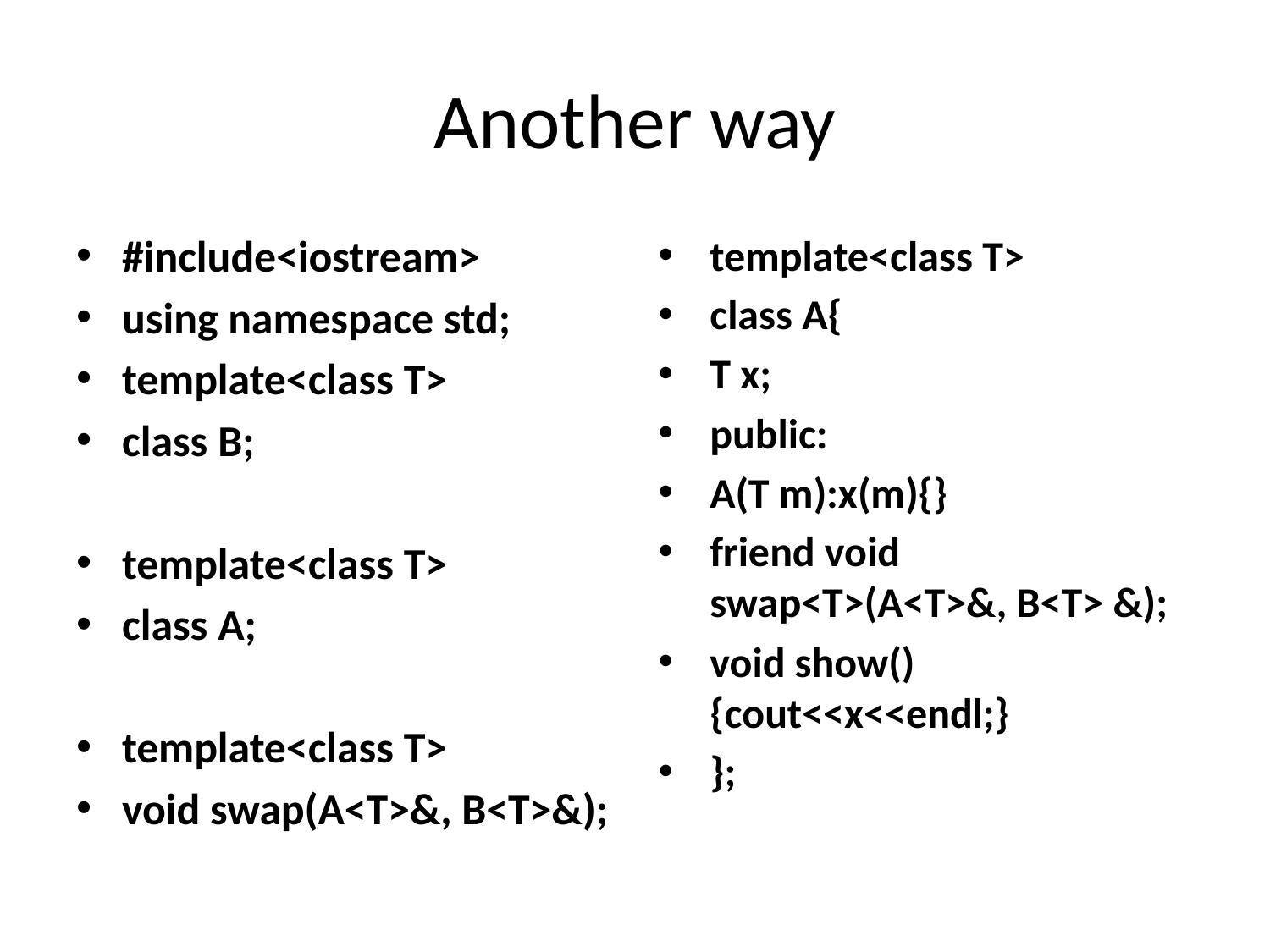

# Another way
#include<iostream>
using namespace std;
template<class T>
class B;

template<class T>
class A;

template<class T>
void swap(A<T>&, B<T>&);

template<class T>
class A{
T x;
public:
A(T m):x(m){}
friend void swap<T>(A<T>&, B<T> &);
void show(){cout<<x<<endl;}
};